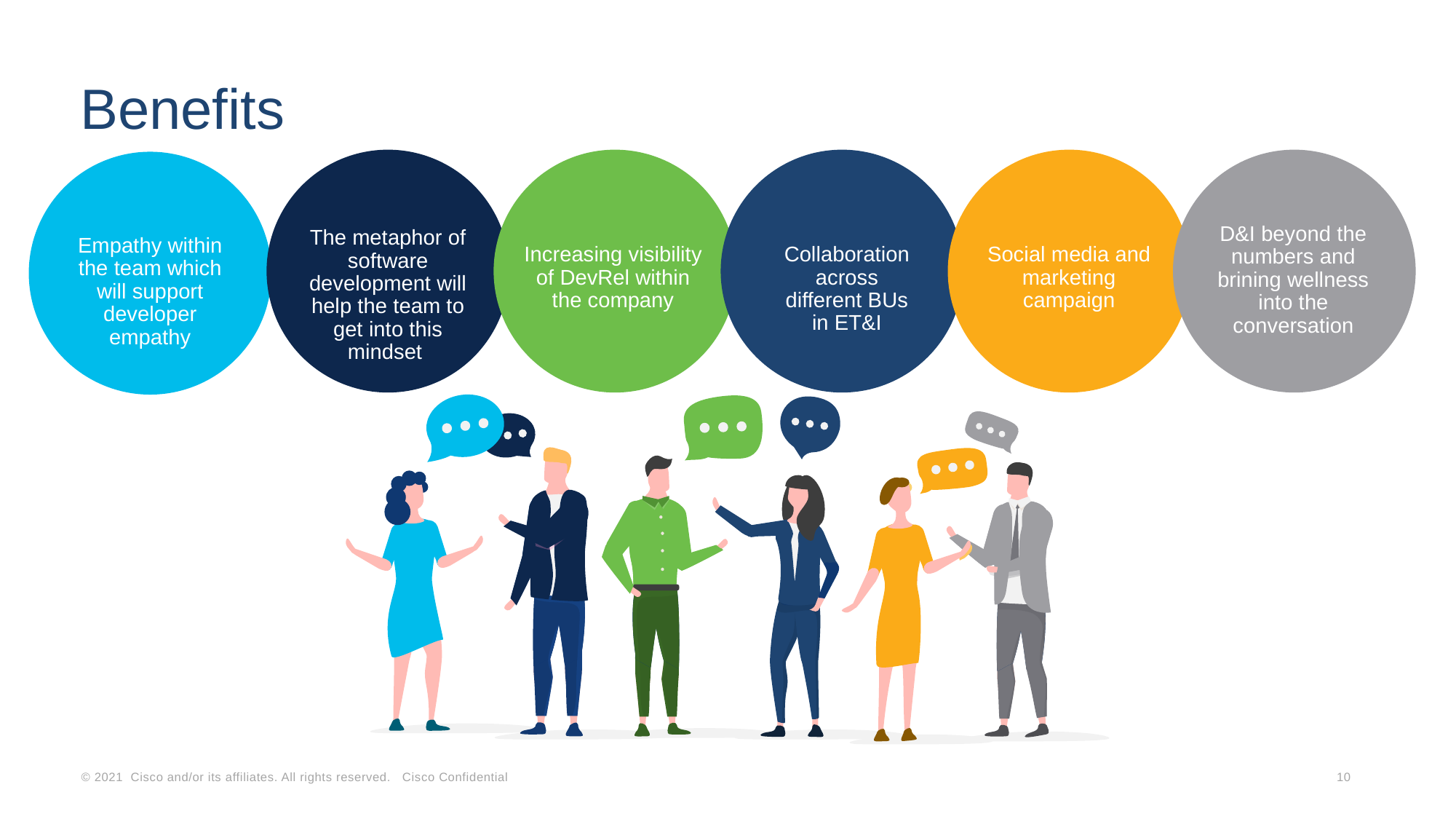

# Benefits

D&I beyond the numbers and brining wellness into the conversation
The metaphor of software development will help the team to get into this mindset
Empathy within the team which will support developer empathy
Increasing visibility of DevRel within the company
Collaboration across different BUs in ET&I
Social media and marketing campaign